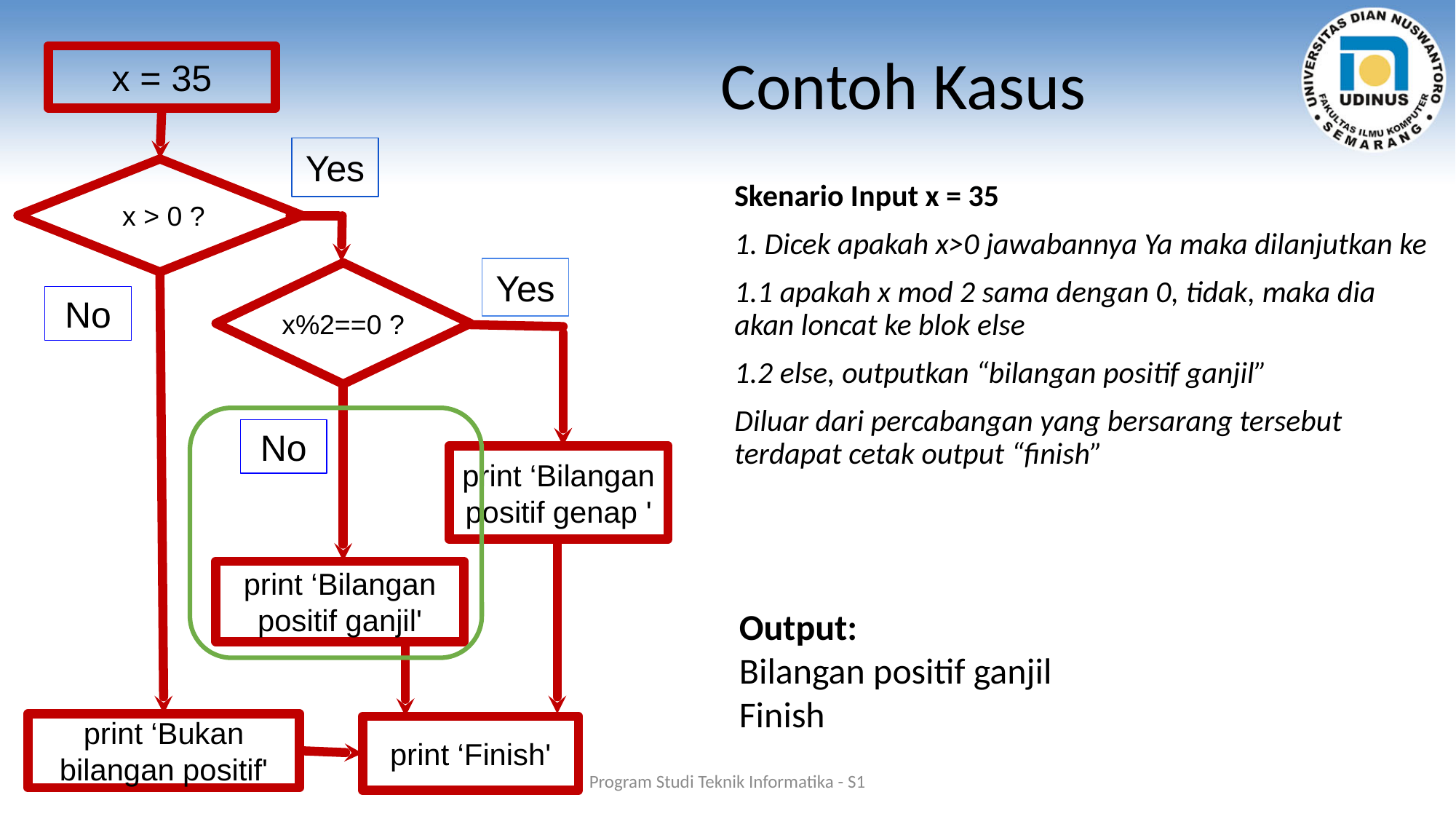

# Contoh Kasus
x = 35
Yes
 x > 0 ?
Skenario Input x = 35
1. Dicek apakah x>0 jawabannya Ya maka dilanjutkan ke
1.1 apakah x mod 2 sama dengan 0, tidak, maka dia akan loncat ke blok else
1.2 else, outputkan “bilangan positif ganjil”
Diluar dari percabangan yang bersarang tersebut terdapat cetak output “finish”
Yes
x%2==0 ?
No

No
print ‘Bilangan positif genap '
print ‘Bilangan positif ganjil'
Output:
Bilangan positif ganjil
Finish
print ‘Bukan bilangan positif'
print ‘Finish'
Program Studi Teknik Informatika - S1